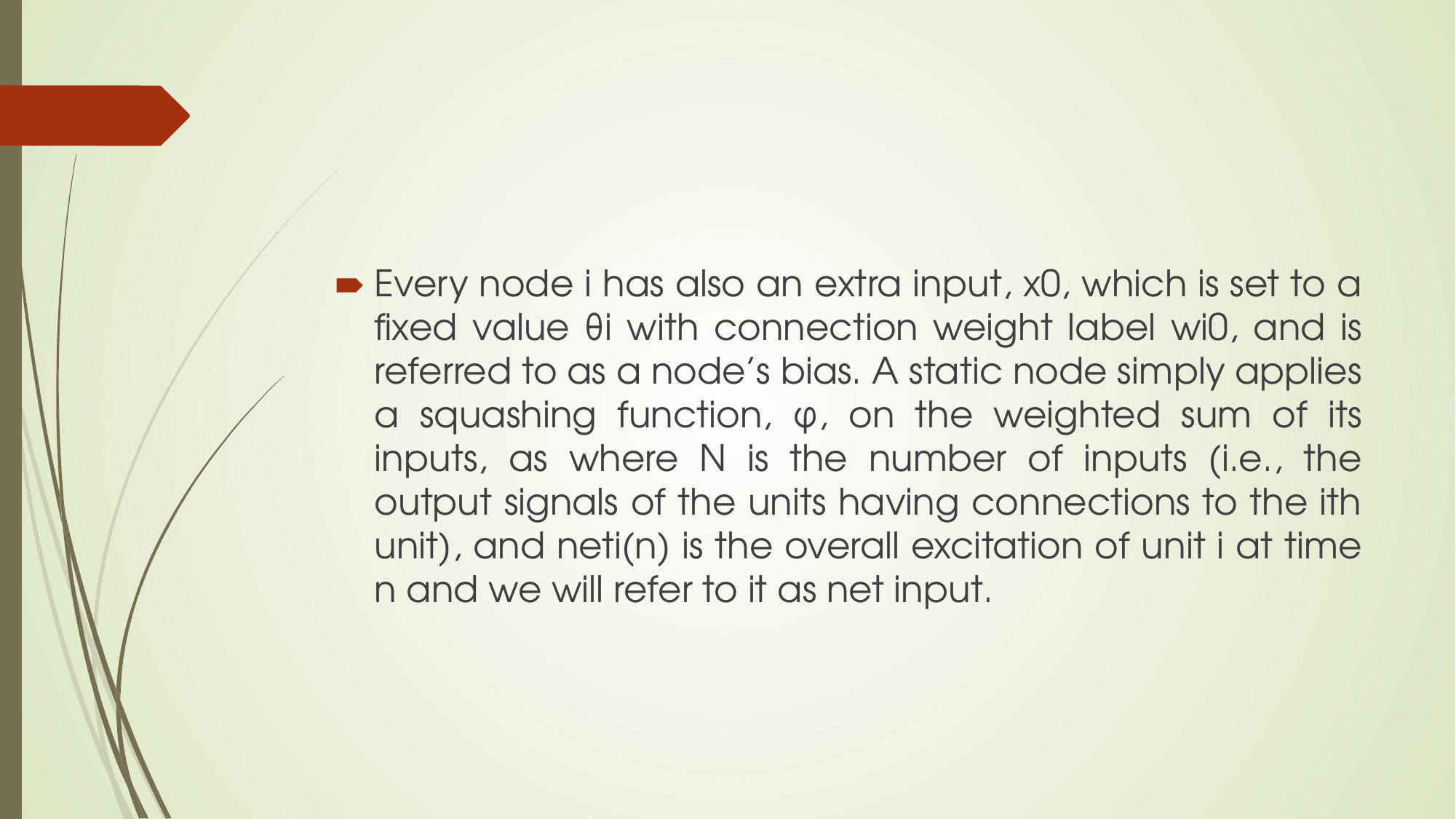

#
Every node i has also an extra input, x0, which is set to a fixed value θi with connection weight label wi0, and is referred to as a node’s bias. A static node simply applies a squashing function, φ, on the weighted sum of its inputs, as where N is the number of inputs (i.e., the output signals of the units having connections to the ith unit), and neti(n) is the overall excitation of unit i at time n and we will refer to it as net input.